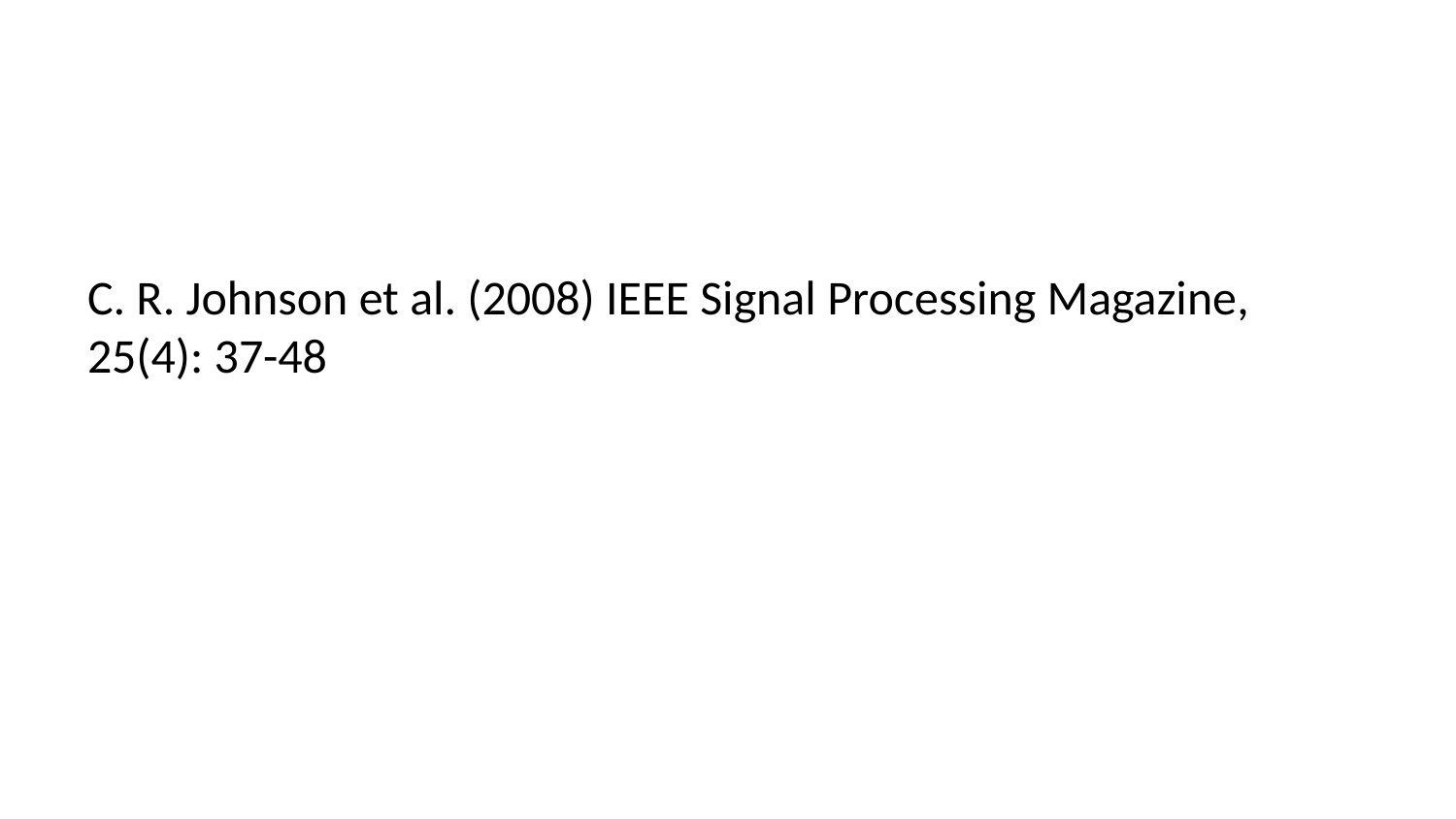

C. R. Johnson et al. (2008) IEEE Signal Processing Magazine, 25(4): 37-48